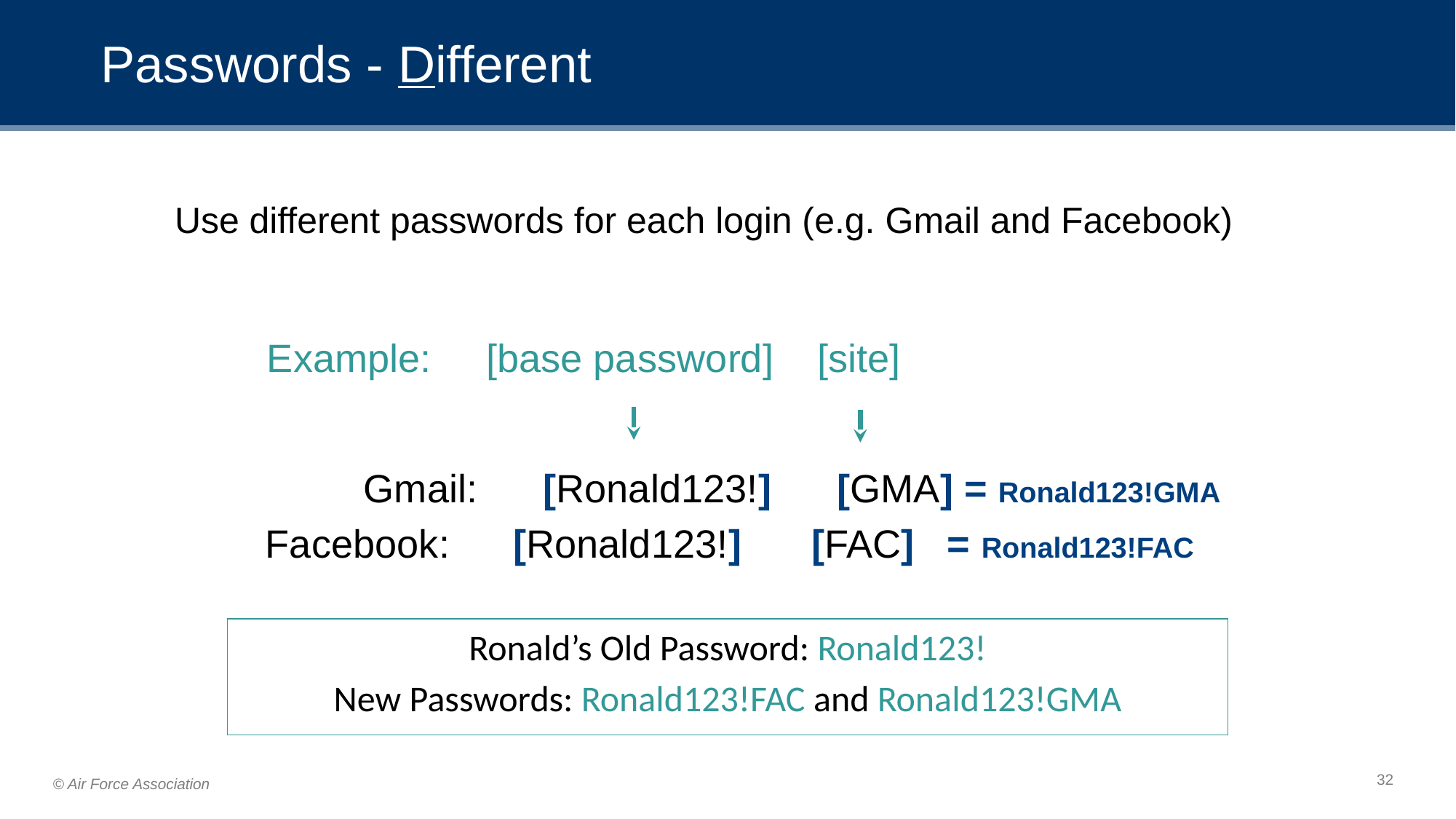

# Passwords - Different
Use different passwords for each login (e.g. Gmail and Facebook)
	 Example:     [base password]    [site]

		Gmail:      [Ronald123!]      [GMA] = Ronald123!GMA
	 Facebook:      [Ronald123!]       [FAC]   = Ronald123!FAC
Ronald’s Old Password: Ronald123!
New Passwords: Ronald123!FAC and Ronald123!GMA
32